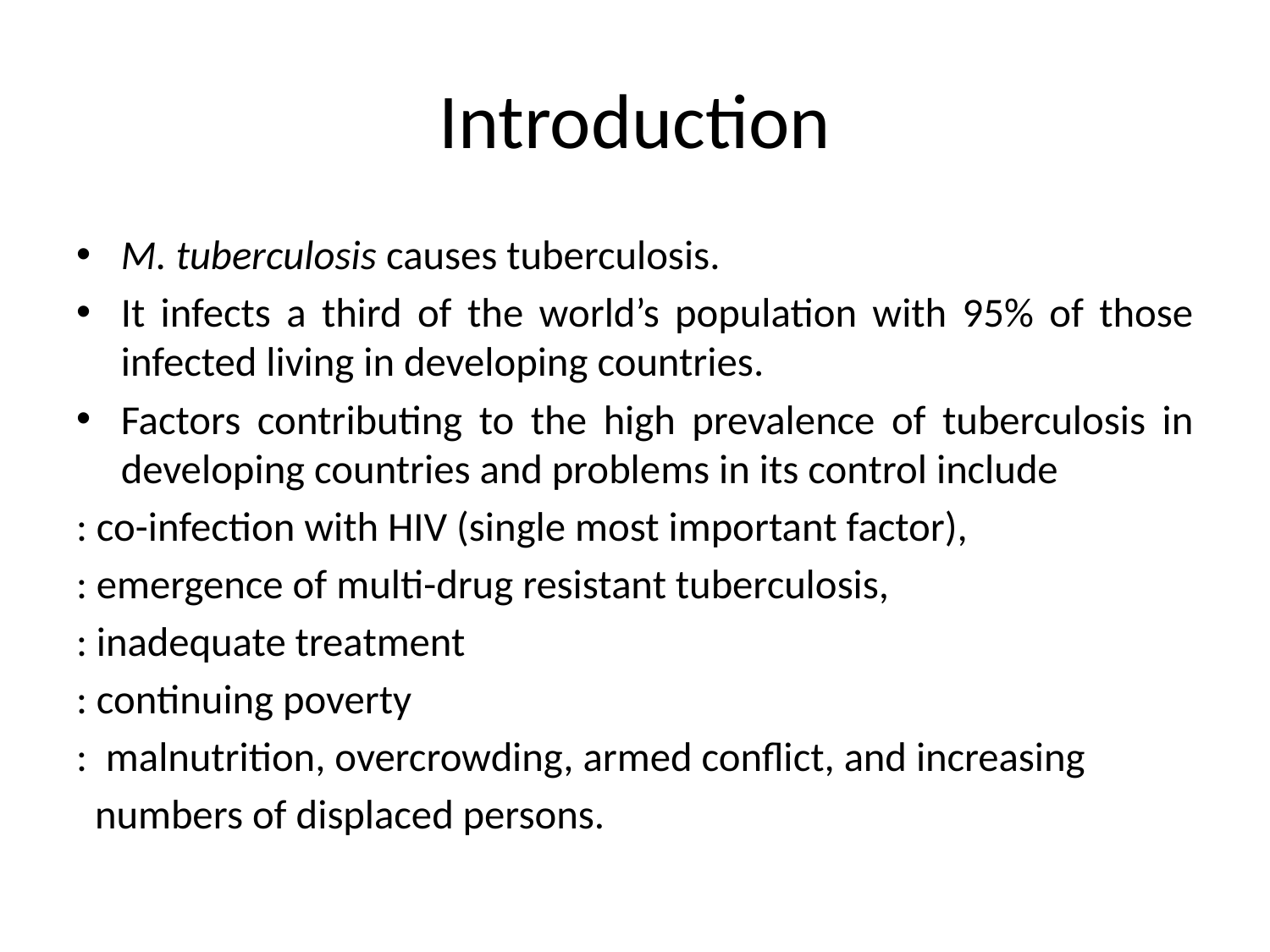

# Introduction
M. tuberculosis causes tuberculosis.
It infects a third of the world’s population with 95% of those infected living in developing countries.
Factors contributing to the high prevalence of tuberculosis in developing countries and problems in its control include
: co-infection with HIV (single most important factor),
: emergence of multi-drug resistant tuberculosis,
: inadequate treatment
: continuing poverty
:  malnutrition, overcrowding, armed conflict, and increasing
  numbers of displaced persons.